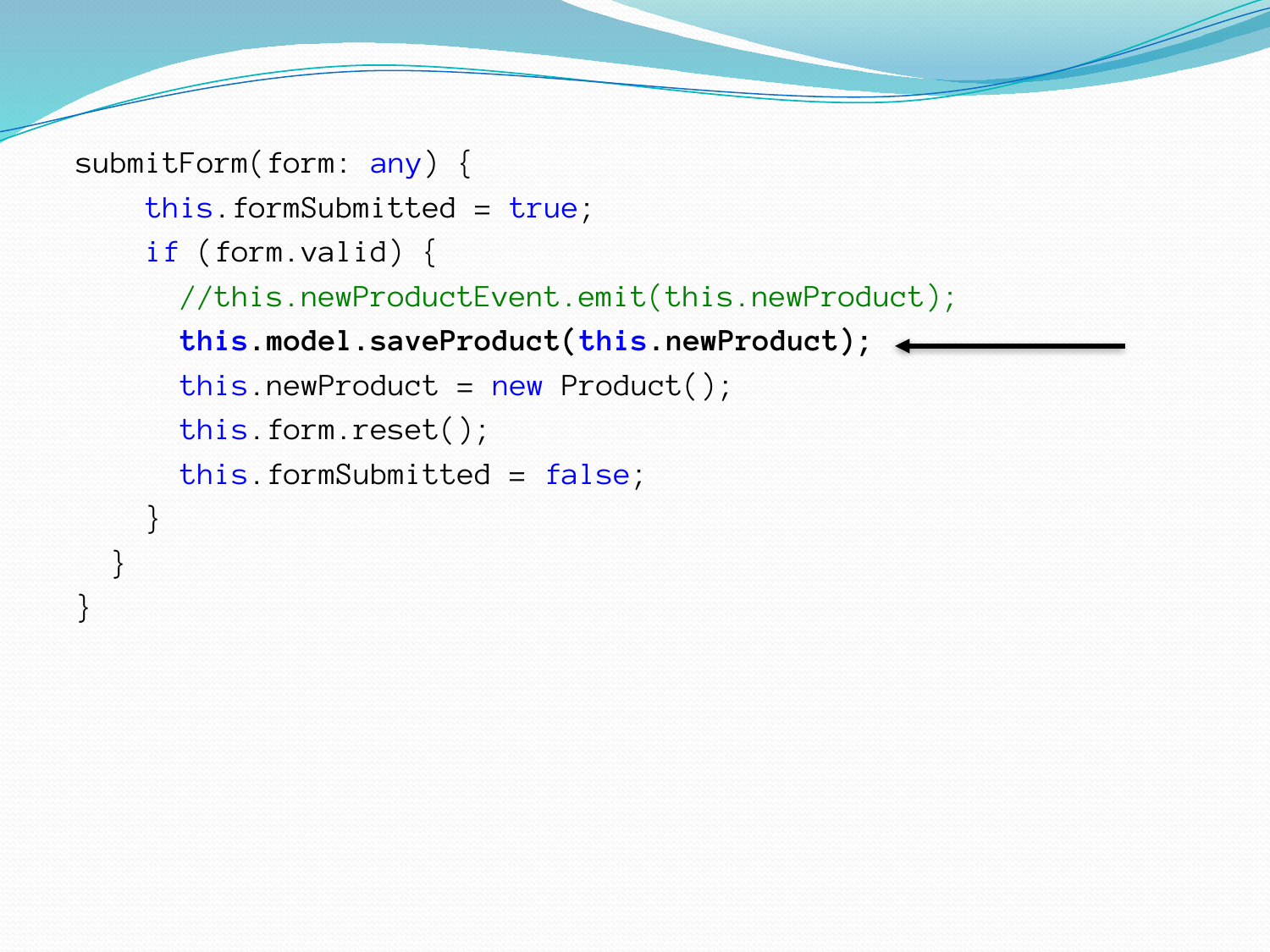

submitForm(form: any) {
    this.formSubmitted = true;
    if (form.valid) {
      //this.newProductEvent.emit(this.newProduct);
      this.model.saveProduct(this.newProduct);
      this.newProduct = new Product();
      this.form.reset();
      this.formSubmitted = false;
    }
  }
}